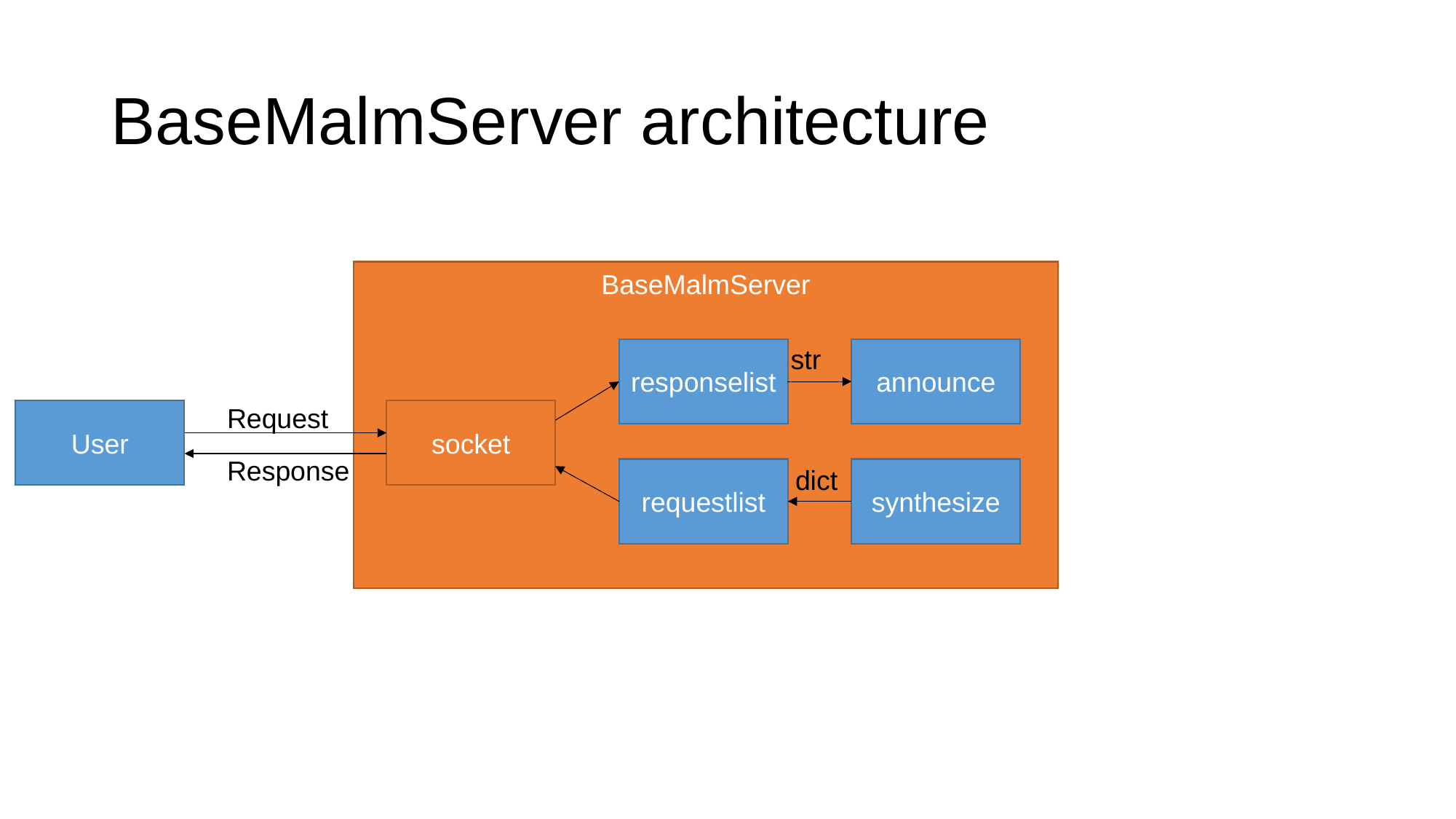

# BaseMalmServer architecture
BaseMalmServer
str
responselist
announce
Request
User
socket
Response
dict
requestlist
synthesize